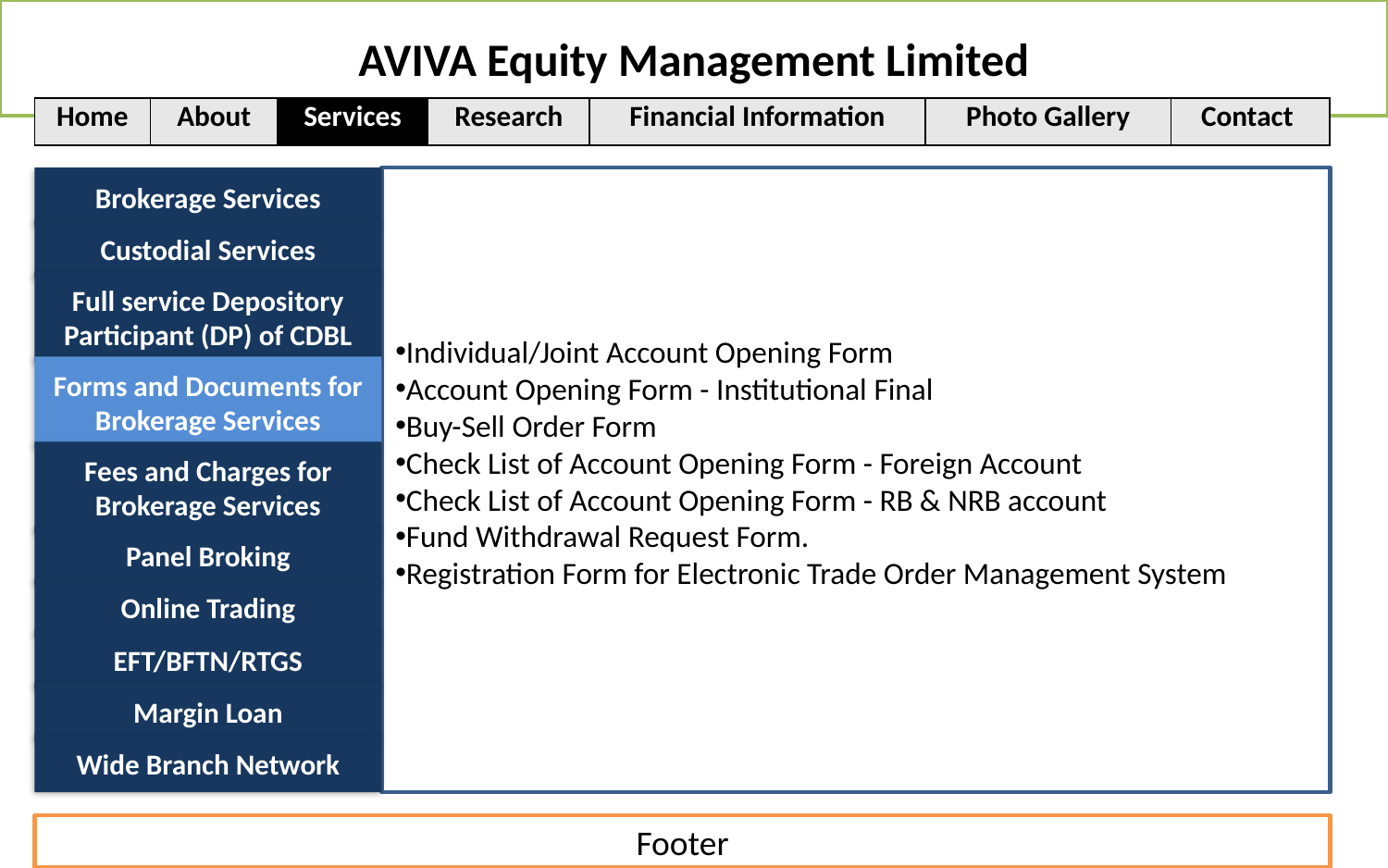

AVIVA Equity Management Limited
| Home | About | Services | Research | Financial Information | Photo Gallery | Contact |
| --- | --- | --- | --- | --- | --- | --- |
Brokerage Services
Individual/Joint Account Opening Form
Account Opening Form - Institutional Final
Buy-Sell Order Form
Check List of Account Opening Form - Foreign Account
Check List of Account Opening Form - RB & NRB account
Fund Withdrawal Request Form.
Registration Form for Electronic Trade Order Management System

Custodial Services
Full service Depository Participant (DP) of CDBL
Forms and Documents for Brokerage Services
Fees and Charges for Brokerage Services
Panel Broking
Online Trading
EFT/BFTN/RTGS
Margin Loan
Wide Branch Network
Footer